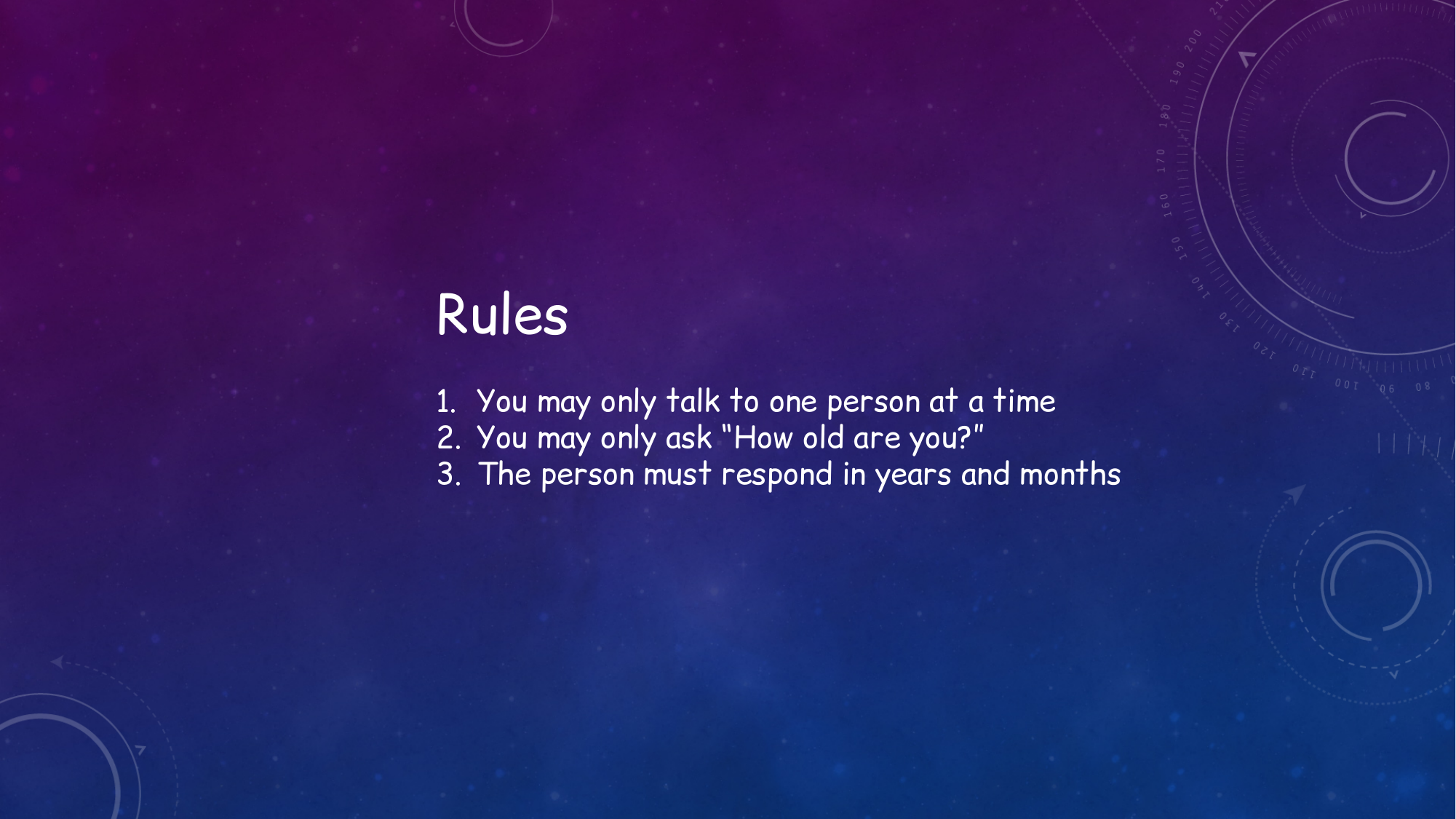

Rules

You may only talk to one person at a time
You may only ask “How old are you?”
The person must respond in years and months